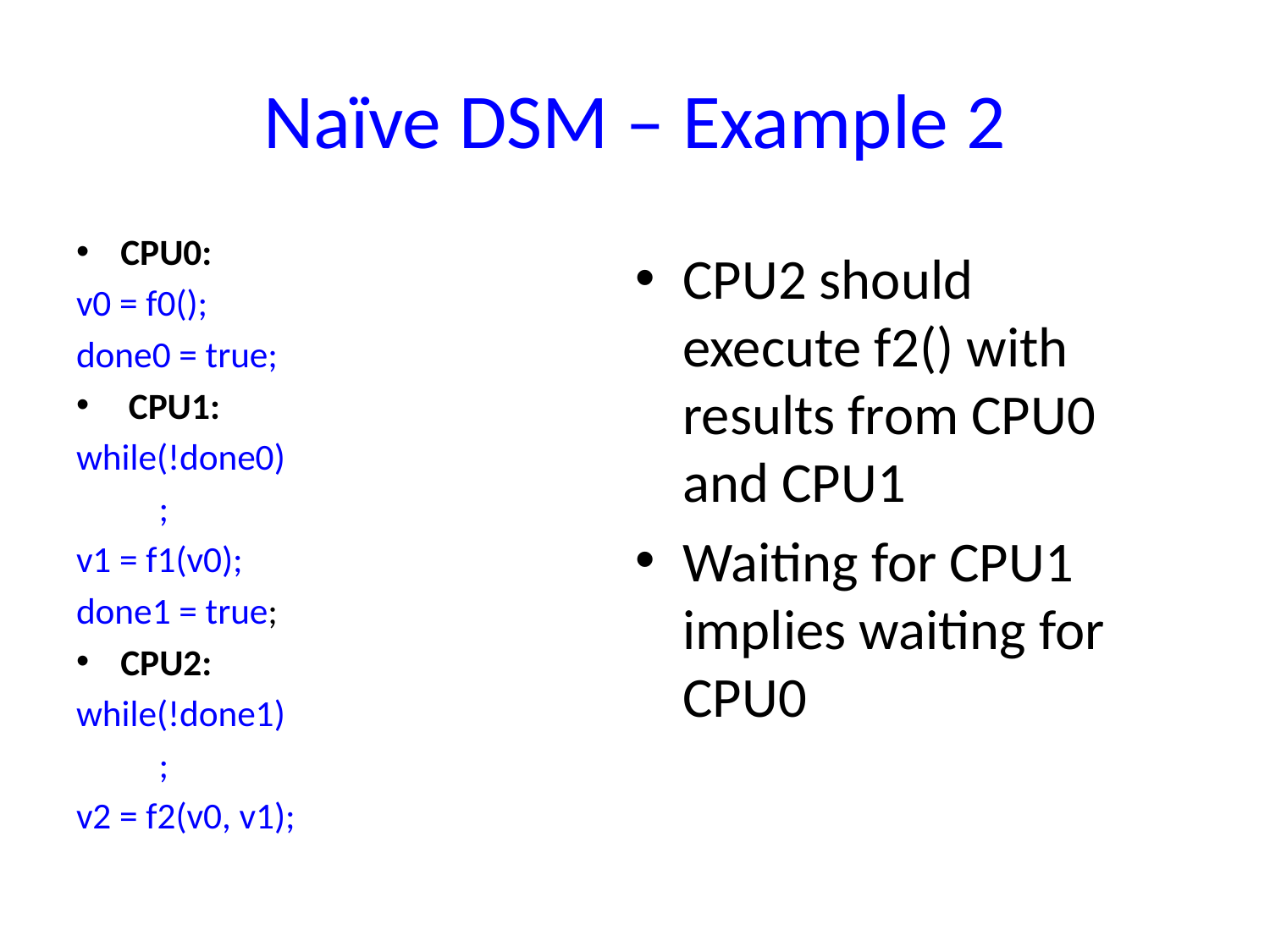

# Naïve DSM – Example 2
CPU0:
v0 = f0();
done0 = true;
 CPU1:
while(!done0)
	;
v1 = f1(v0);
done1 = true;
CPU2:
while(!done1)
	;
v2 = f2(v0, v1);
CPU2 should execute f2() with results from CPU0 and CPU1
Waiting for CPU1 implies waiting for CPU0